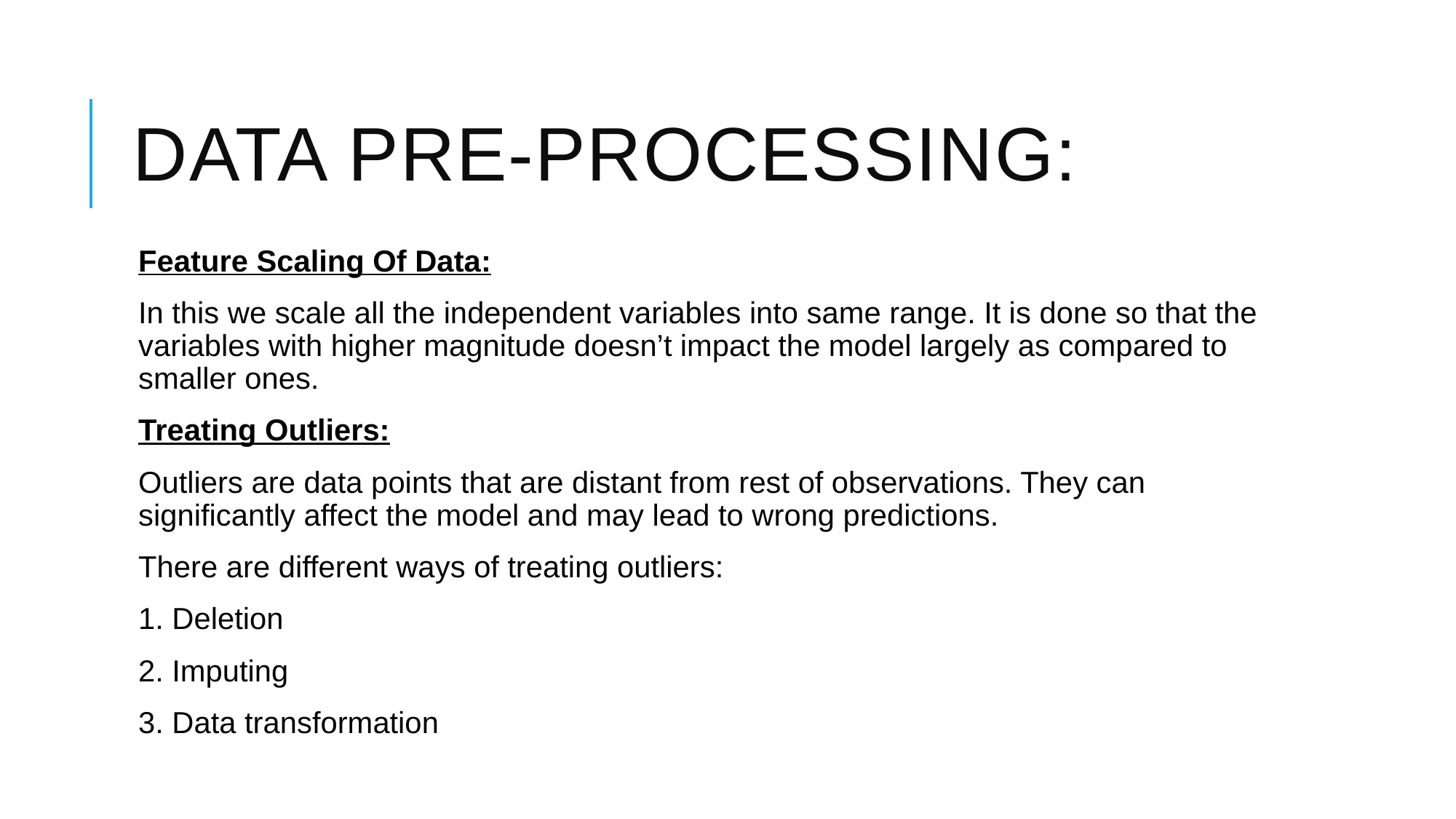

# Data pre-processing:
Feature Scaling Of Data:
In this we scale all the independent variables into same range. It is done so that the variables with higher magnitude doesn’t impact the model largely as compared to smaller ones.
Treating Outliers:
Outliers are data points that are distant from rest of observations. They can significantly affect the model and may lead to wrong predictions.
There are different ways of treating outliers:
1. Deletion
2. Imputing
3. Data transformation